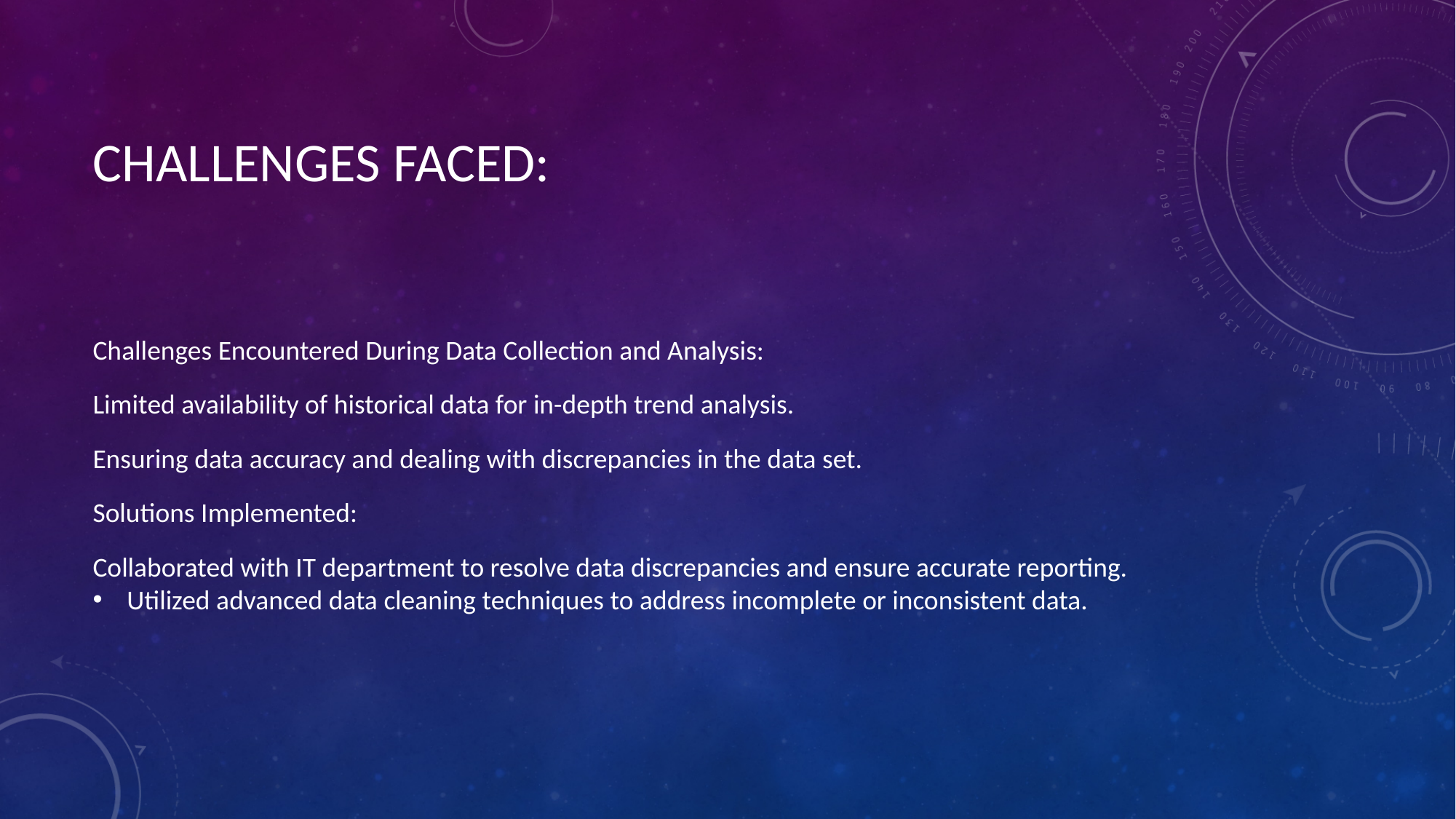

# Challenges Faced:
Challenges Encountered During Data Collection and Analysis:
Limited availability of historical data for in-depth trend analysis.
Ensuring data accuracy and dealing with discrepancies in the data set.
Solutions Implemented:
Collaborated with IT department to resolve data discrepancies and ensure accurate reporting.
Utilized advanced data cleaning techniques to address incomplete or inconsistent data.